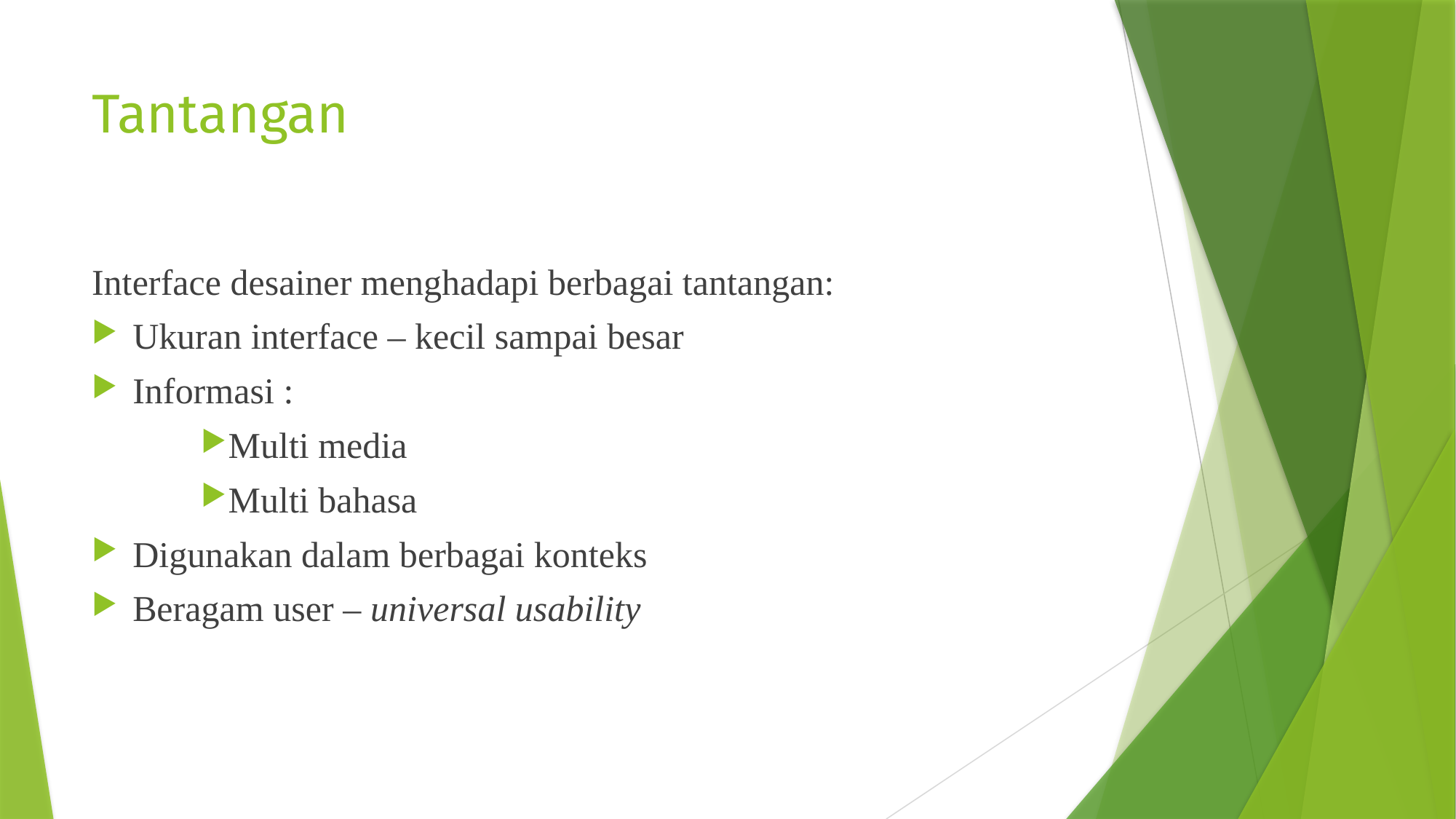

# Tantangan
Interface desainer menghadapi berbagai tantangan:
Ukuran interface – kecil sampai besar
Informasi :
Multi media
Multi bahasa
Digunakan dalam berbagai konteks
Beragam user – universal usability